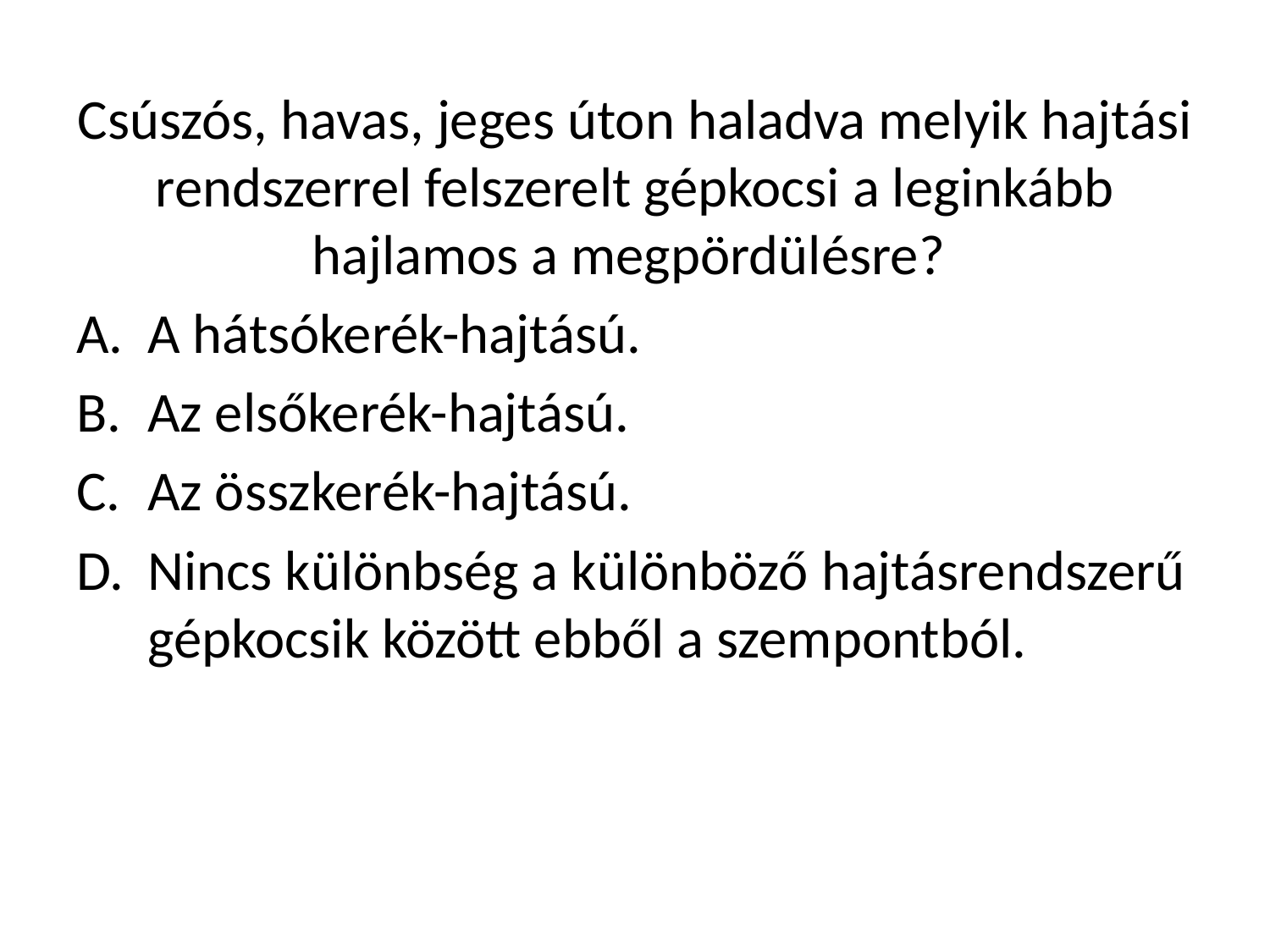

Csúszós, havas, jeges úton haladva melyik hajtási rendszerrel felszerelt gépkocsi a leginkább hajlamos a megpördülésre?
A hátsókerék-hajtású.
Az elsőkerék-hajtású.
Az összkerék-hajtású.
Nincs különbség a különböző hajtásrendszerű gépkocsik között ebből a szempontból.